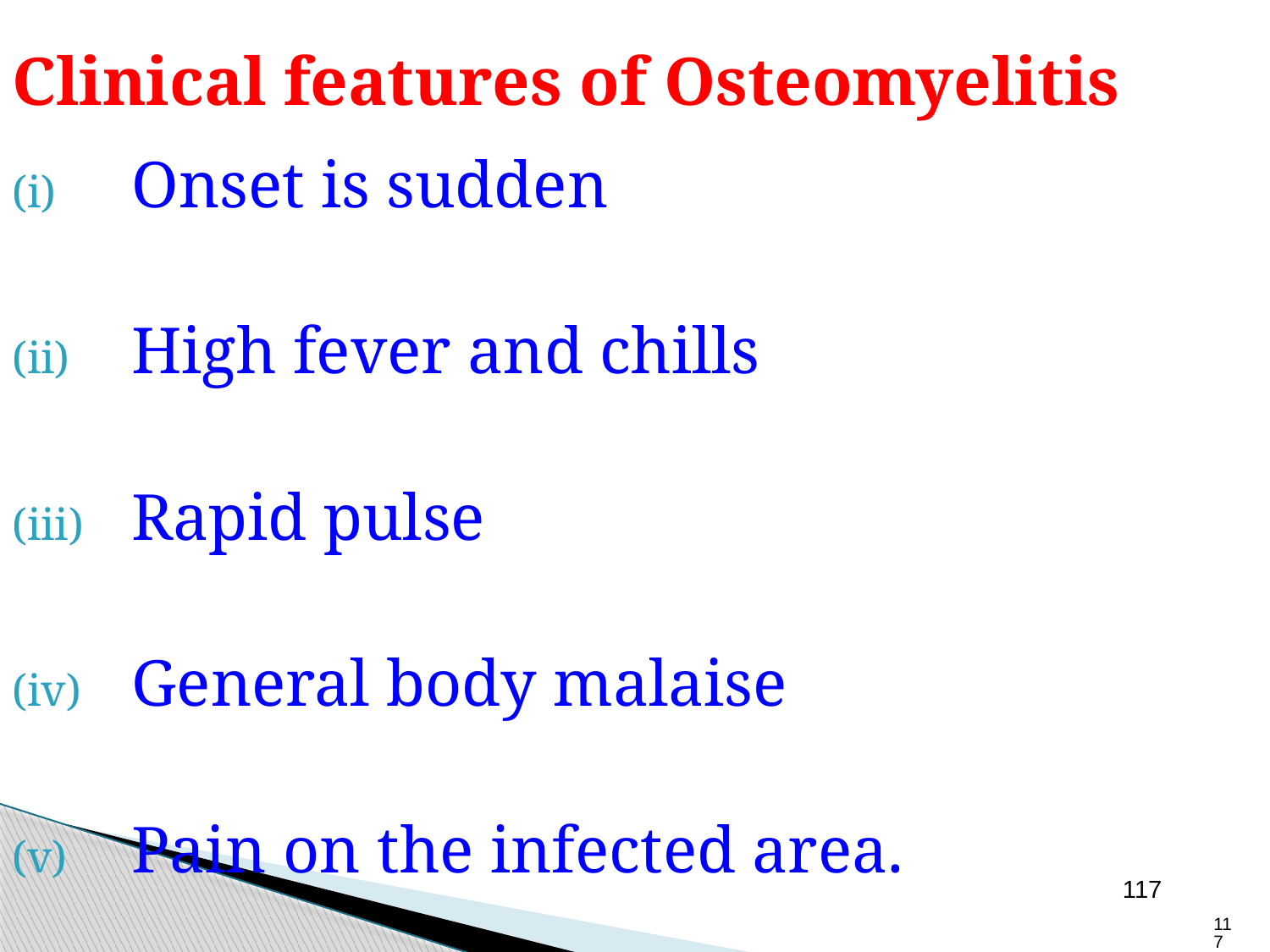

# Clinical features of Osteomyelitis
Onset is sudden

High fever and chills

Rapid pulse

General body malaise

Pain on the infected area.
117
117